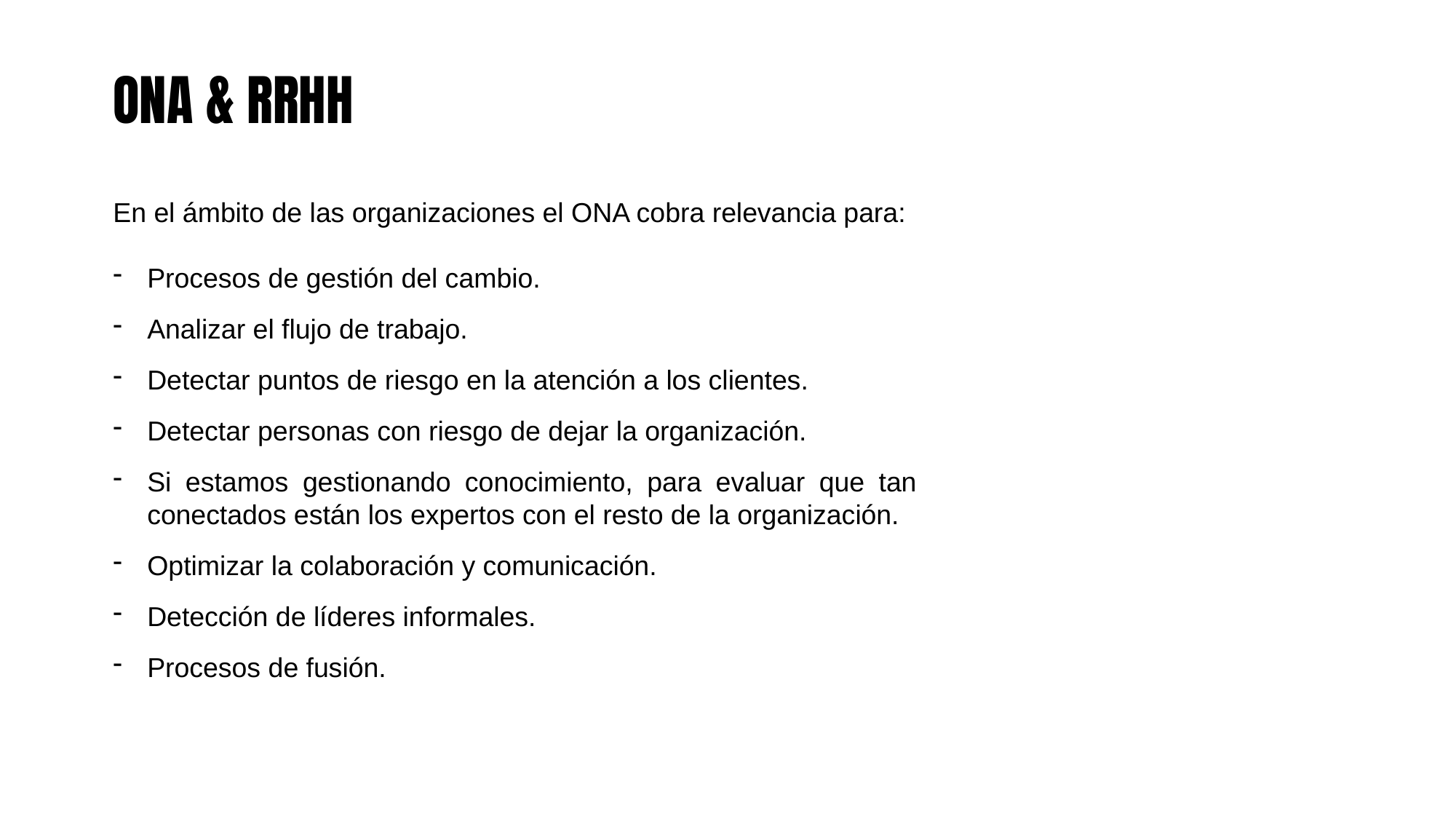

ONA & RRHH
En el ámbito de las organizaciones el ONA cobra relevancia para:

Procesos de gestión del cambio.
Analizar el flujo de trabajo.
Detectar puntos de riesgo en la atención a los clientes.
Detectar personas con riesgo de dejar la organización.
Si estamos gestionando conocimiento, para evaluar que tan conectados están los expertos con el resto de la organización.
Optimizar la colaboración y comunicación.
Detección de líderes informales.
Procesos de fusión.